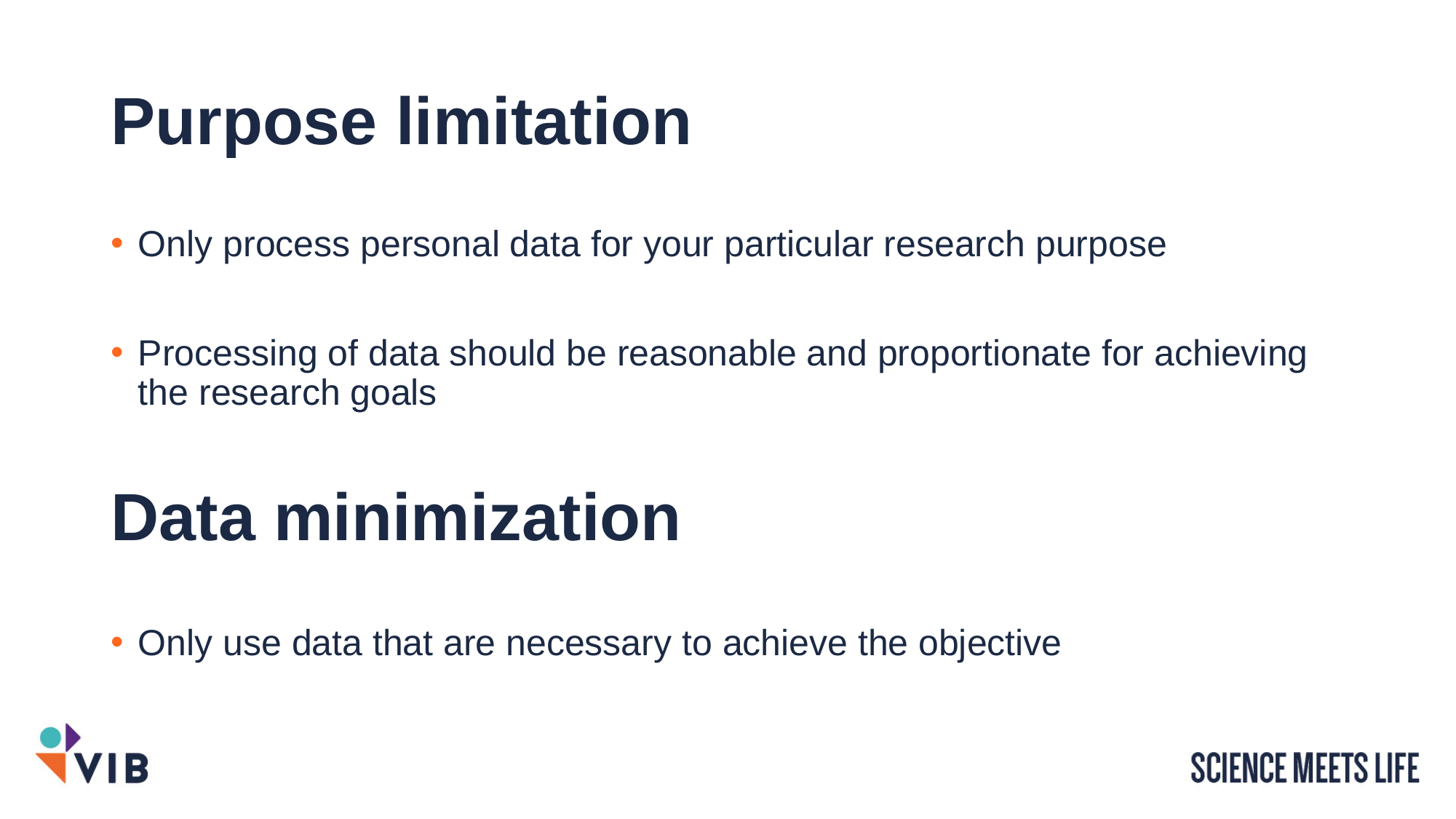

# Purpose limitation
Only process personal data for your particular research purpose

Processing of data should be reasonable and proportionate for achieving the research goals

Data minimization

Only use data that are necessary to achieve the objective